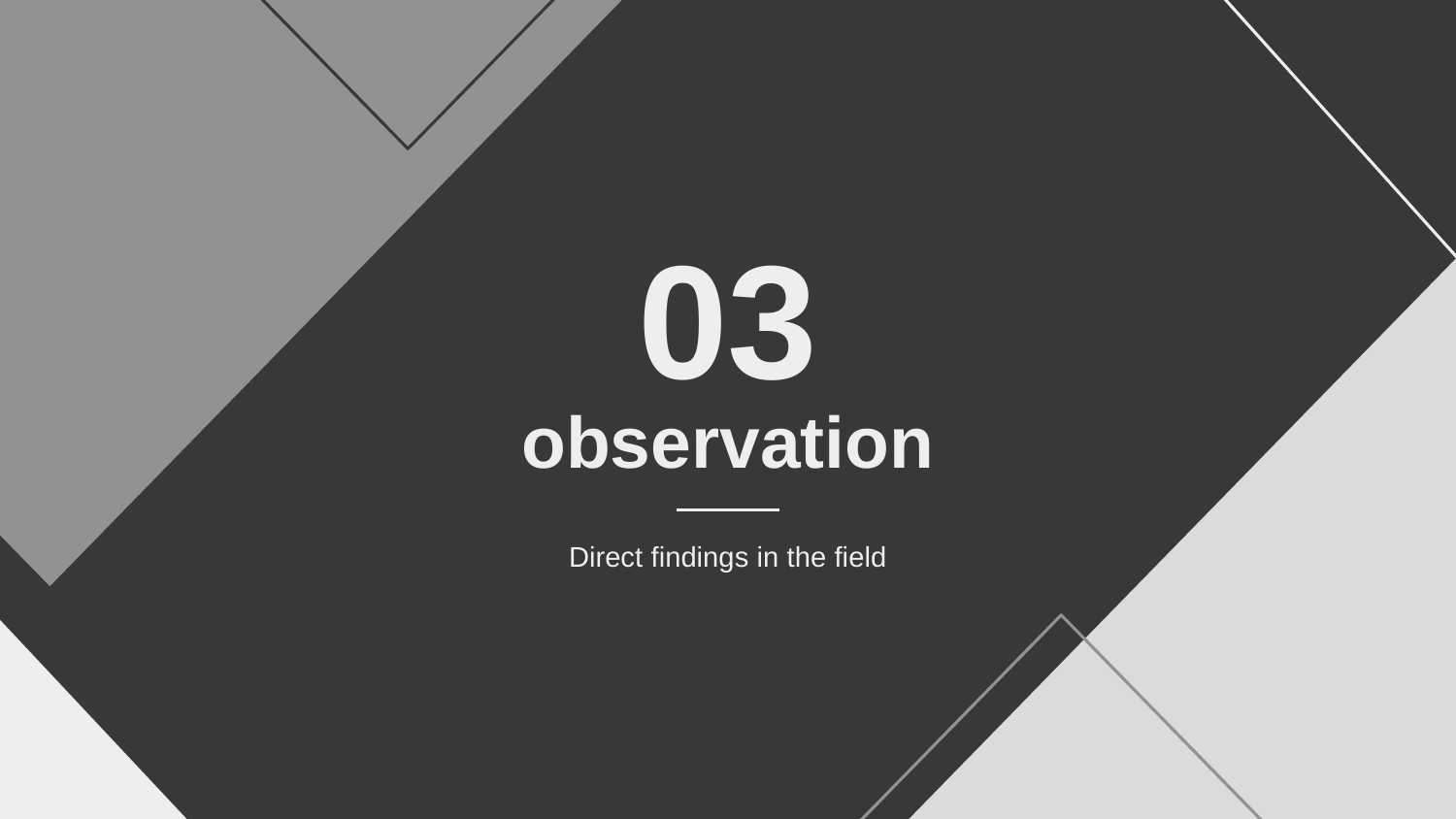

03
# observation
Direct findings in the field